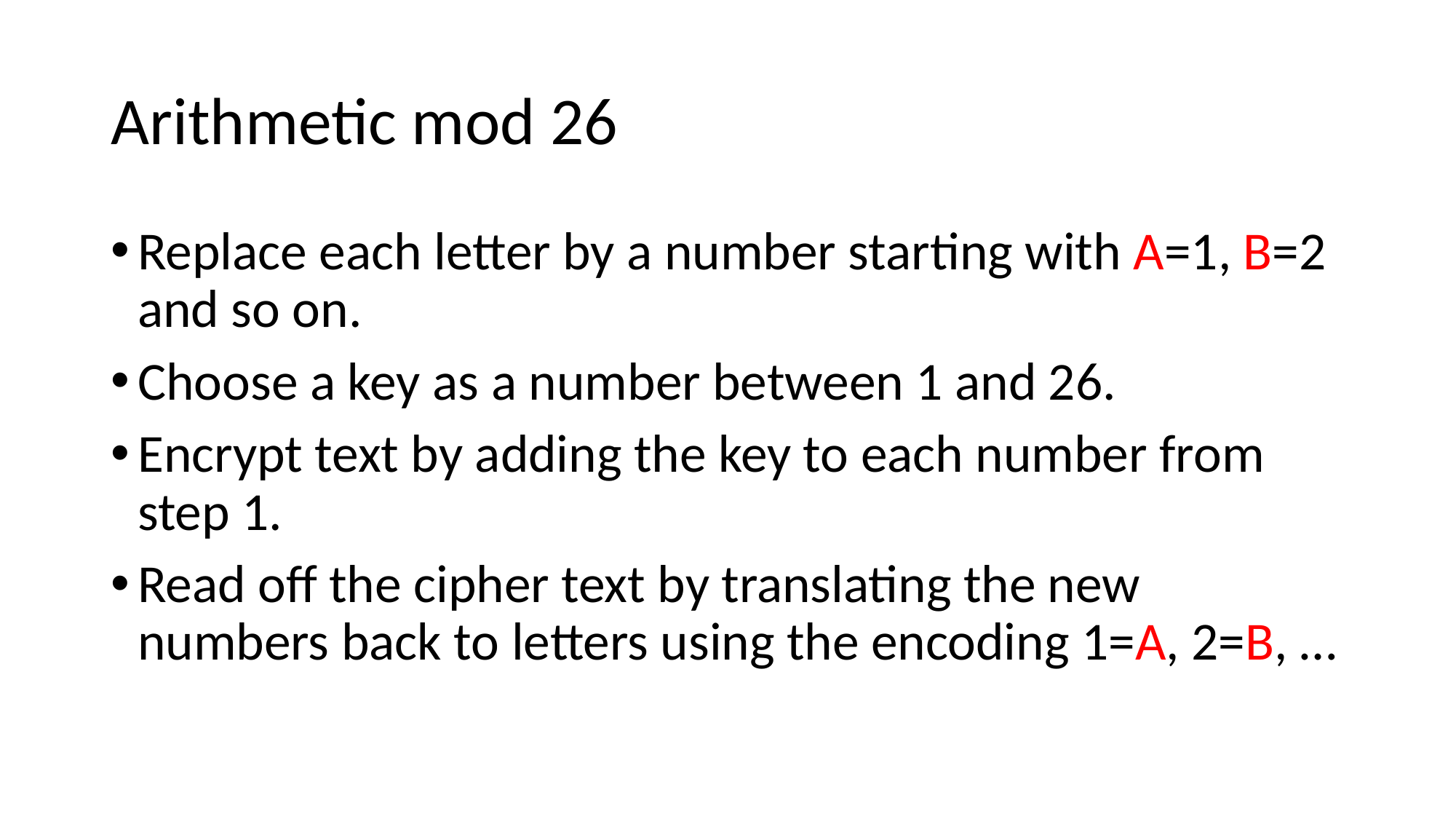

# Arithmetic mod 26
Replace each letter by a number starting with A=1, B=2 and so on.
Choose a key as a number between 1 and 26.
Encrypt text by adding the key to each number from step 1.
Read off the cipher text by translating the new numbers back to letters using the encoding 1=A, 2=B, …